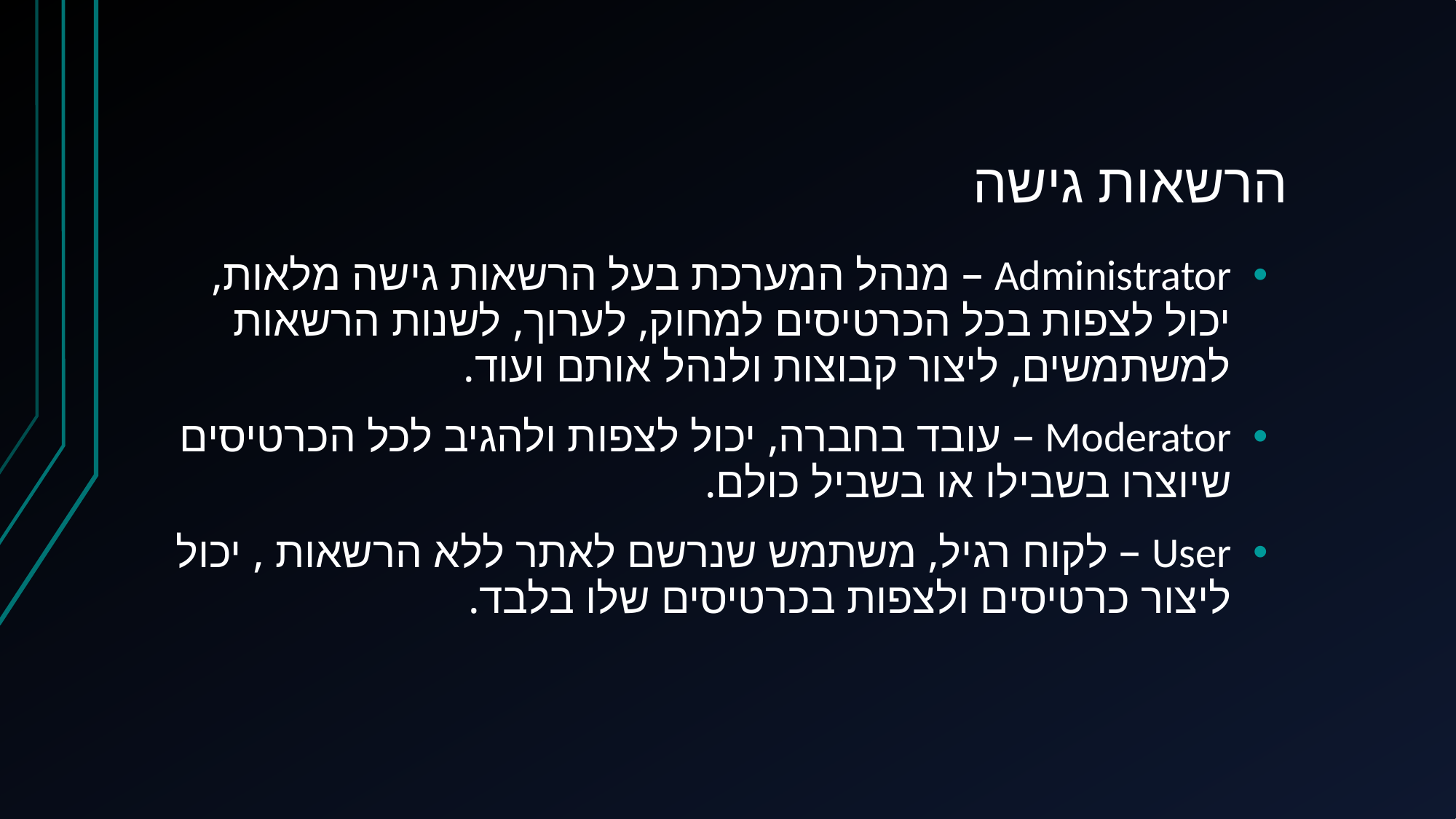

# הרשאות גישה
Administrator – מנהל המערכת בעל הרשאות גישה מלאות, יכול לצפות בכל הכרטיסים למחוק, לערוך, לשנות הרשאות למשתמשים, ליצור קבוצות ולנהל אותם ועוד.
Moderator – עובד בחברה, יכול לצפות ולהגיב לכל הכרטיסים שיוצרו בשבילו או בשביל כולם.
User – לקוח רגיל, משתמש שנרשם לאתר ללא הרשאות , יכול ליצור כרטיסים ולצפות בכרטיסים שלו בלבד.